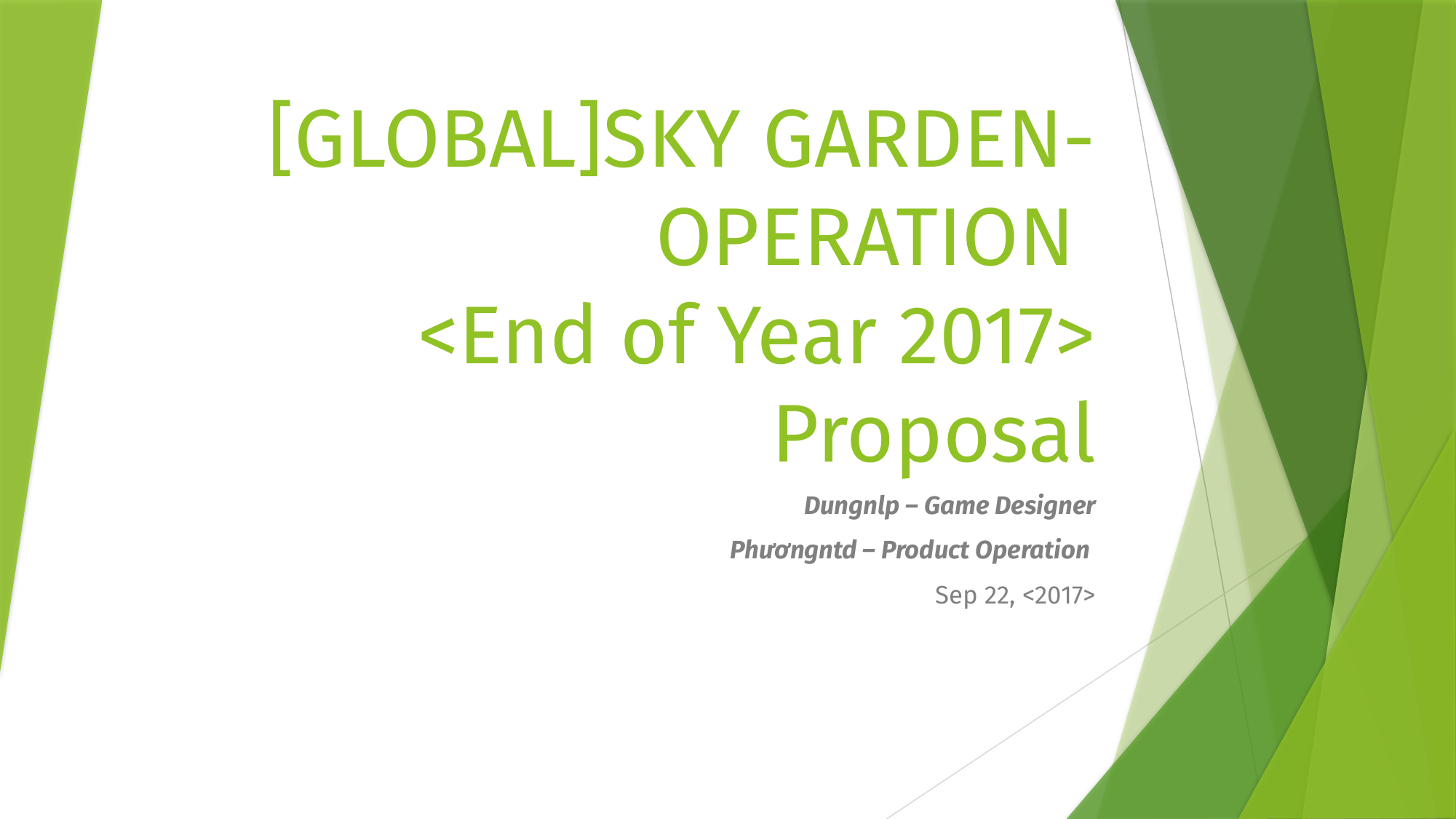

# [GLOBAL]SKY GARDEN- OPERATION <End of Year 2017> Proposal
Dungnlp – Game Designer
Phươngntd – Product Operation
Sep 22, <2017>